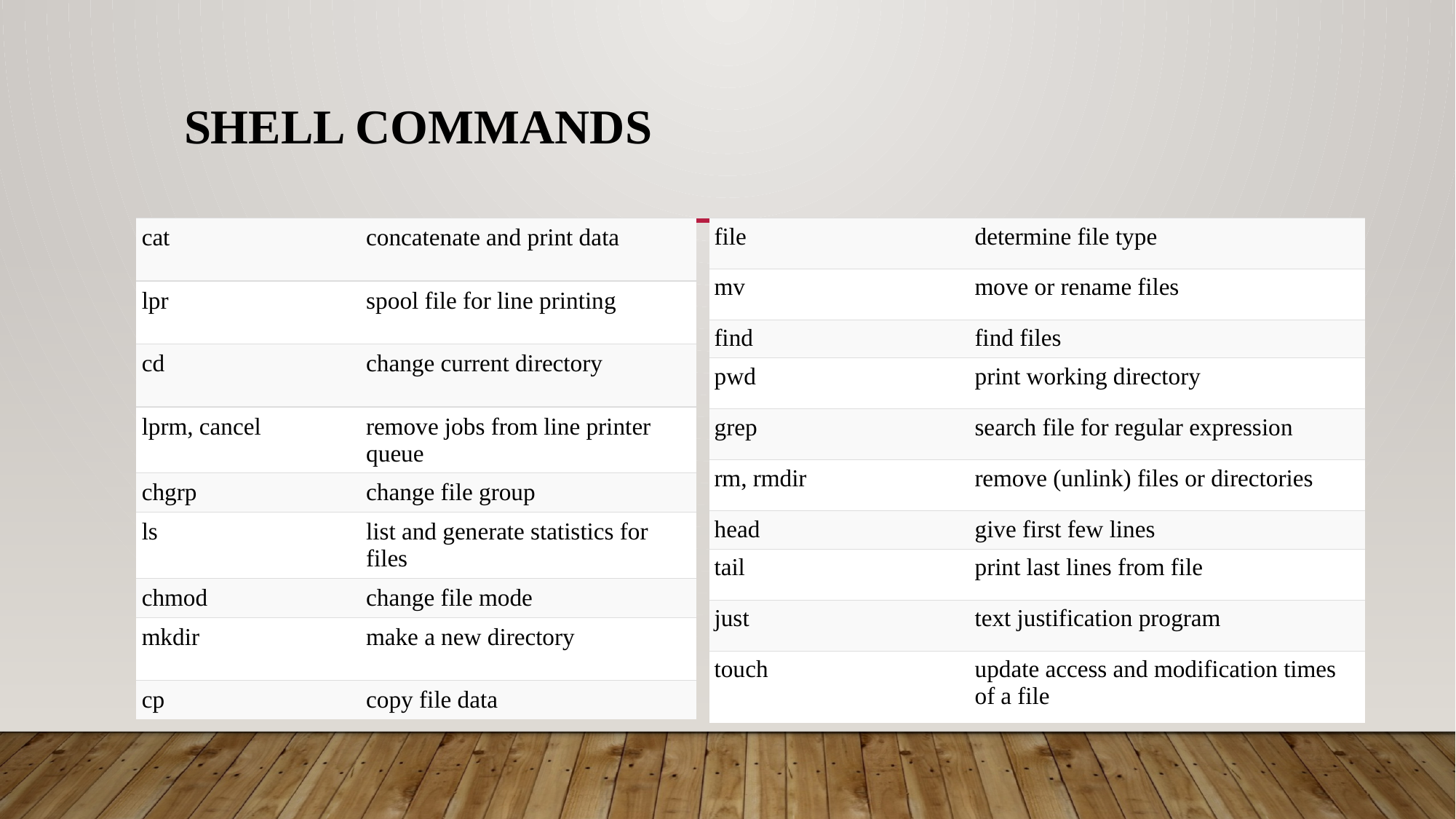

# Shell Commands
| cat | concatenate and print data |
| --- | --- |
| lpr | spool file for line printing |
| cd | change current directory |
| lprm, cancel | remove jobs from line printer queue |
| chgrp | change file group |
| ls | list and generate statistics for files |
| chmod | change file mode |
| mkdir | make a new directory |
| cp | copy file data |
| file | determine file type |
| --- | --- |
| mv | move or rename files |
| find | find files |
| pwd | print working directory |
| grep | search file for regular expression |
| rm, rmdir | remove (unlink) files or directories |
| head | give first few lines |
| tail | print last lines from file |
| just | text justification program |
| touch | update access and modification times of a file |